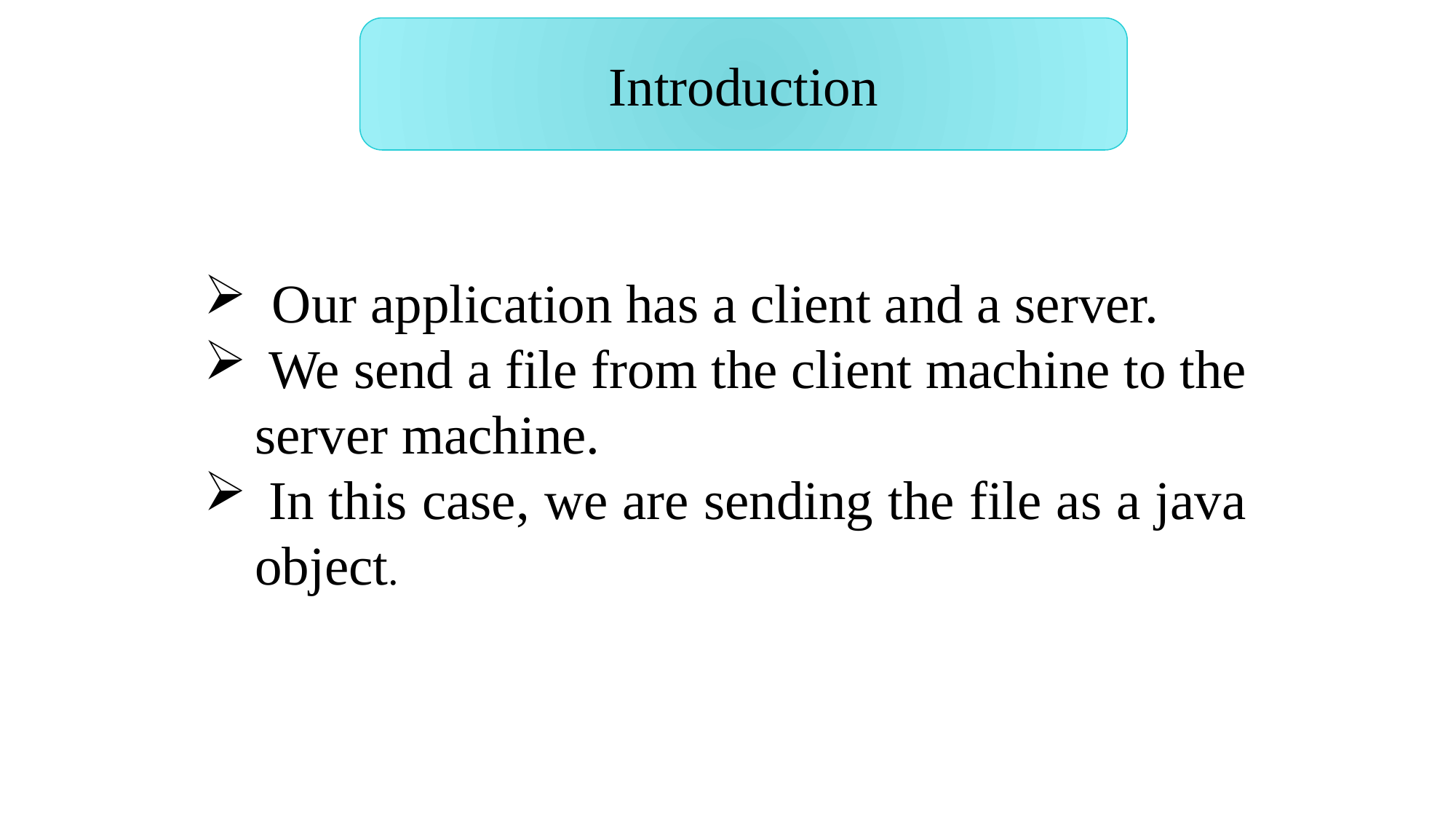

Introduction
Our application has a client and a server.
 We send a file from the client machine to the server machine.
 In this case, we are sending the file as a java object.